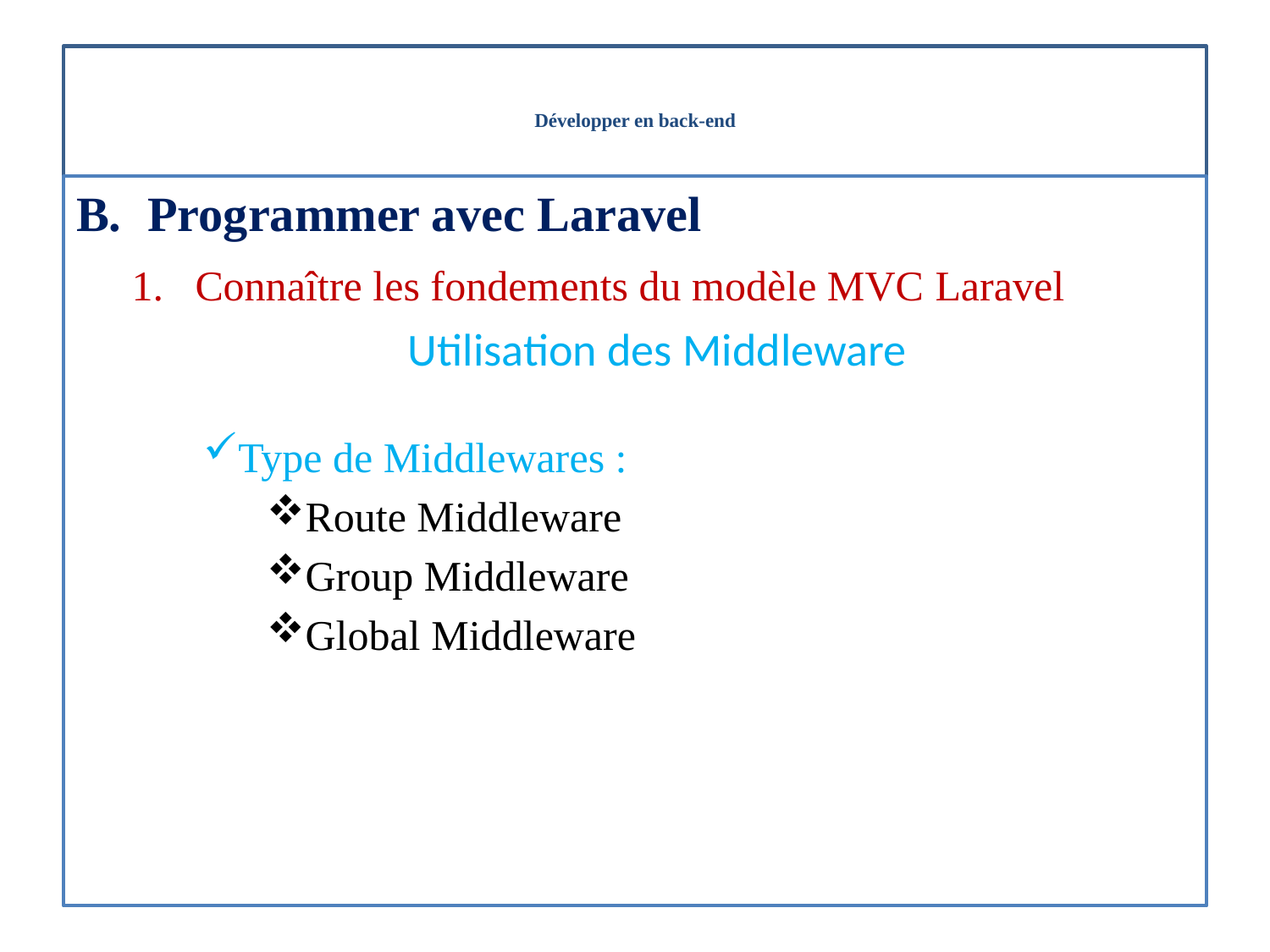

# Développer en back-end
Programmer avec Laravel
Connaître les fondements du modèle MVC Laravel
Utilisation des Middleware

Type de Middlewares :
Route Middleware
Group Middleware
Global Middleware